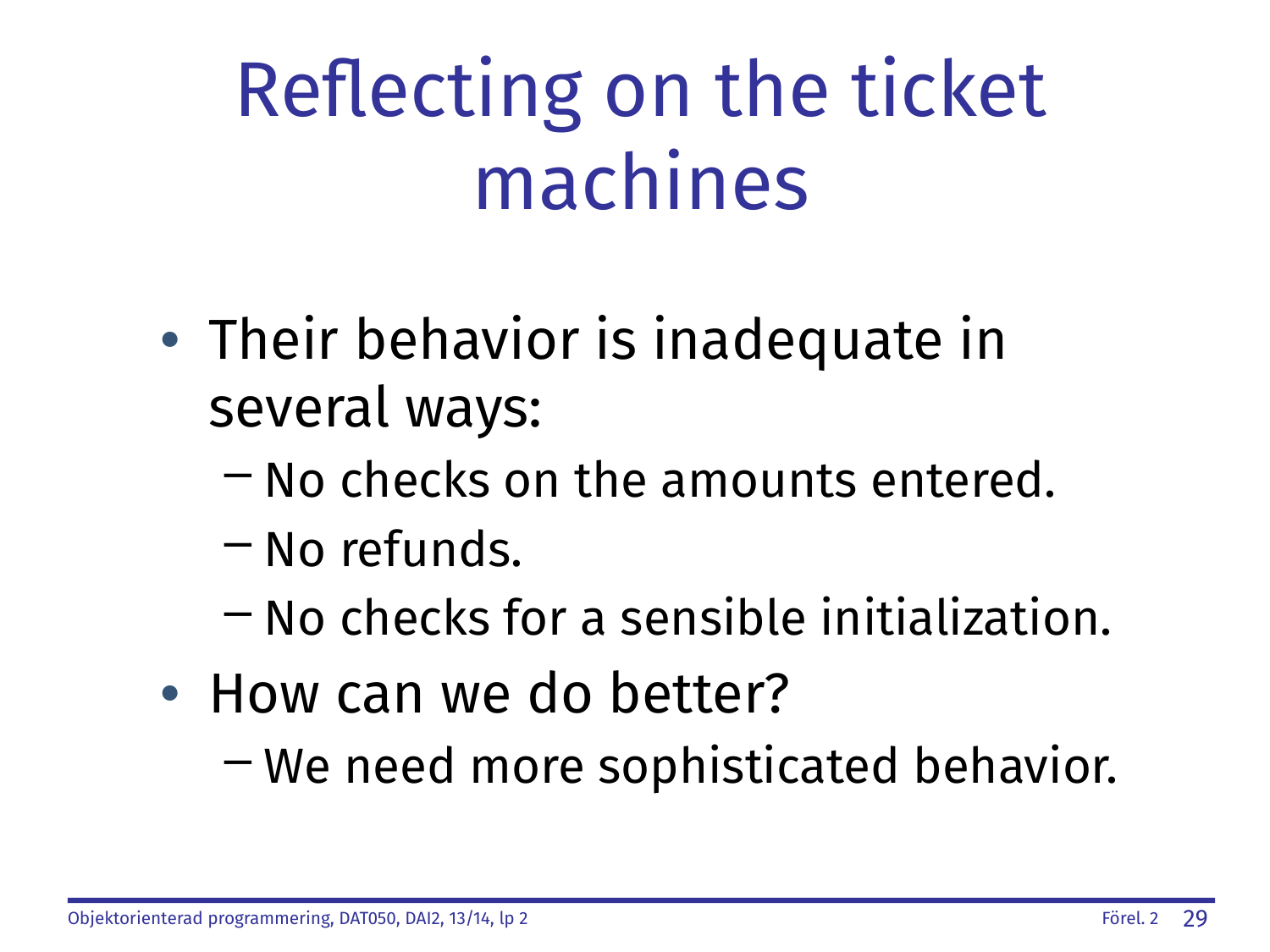

# Reflecting on the ticket machines
Their behavior is inadequate in several ways:
No checks on the amounts entered.
No refunds.
No checks for a sensible initialization.
How can we do better?
We need more sophisticated behavior.
Objektorienterad programmering, DAT050, DAI2, 13/14, lp 2